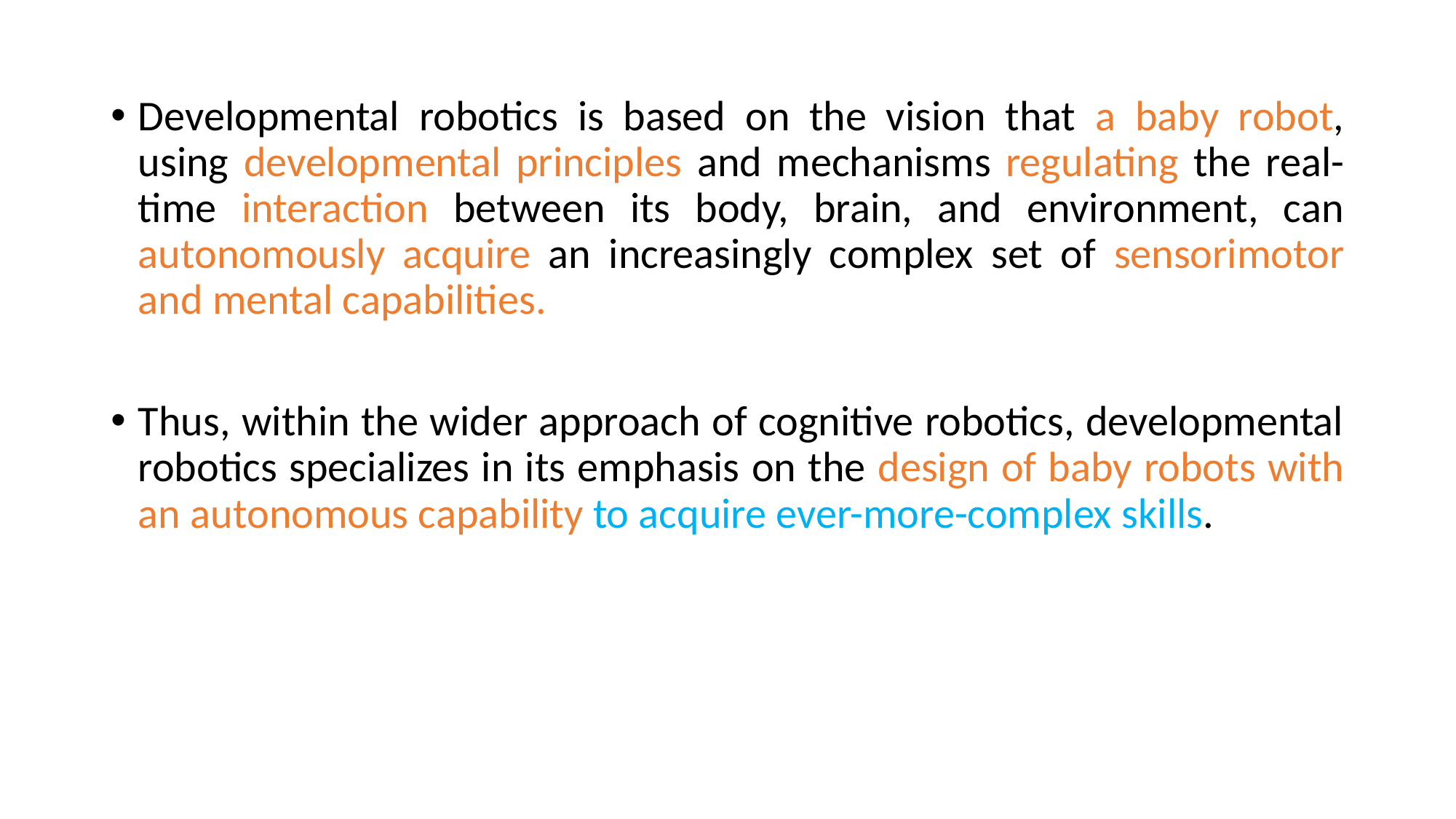

Developmental robotics is based on the vision that a baby robot, using developmental principles and mechanisms regulating the real-time interaction between its body, brain, and environment, can autonomously acquire an increasingly complex set of sensorimotor and mental capabilities.

Thus, within the wider approach of cognitive robotics, developmental robotics specializes in its emphasis on the design of baby robots with an autonomous capability to acquire ever-more-complex skills.